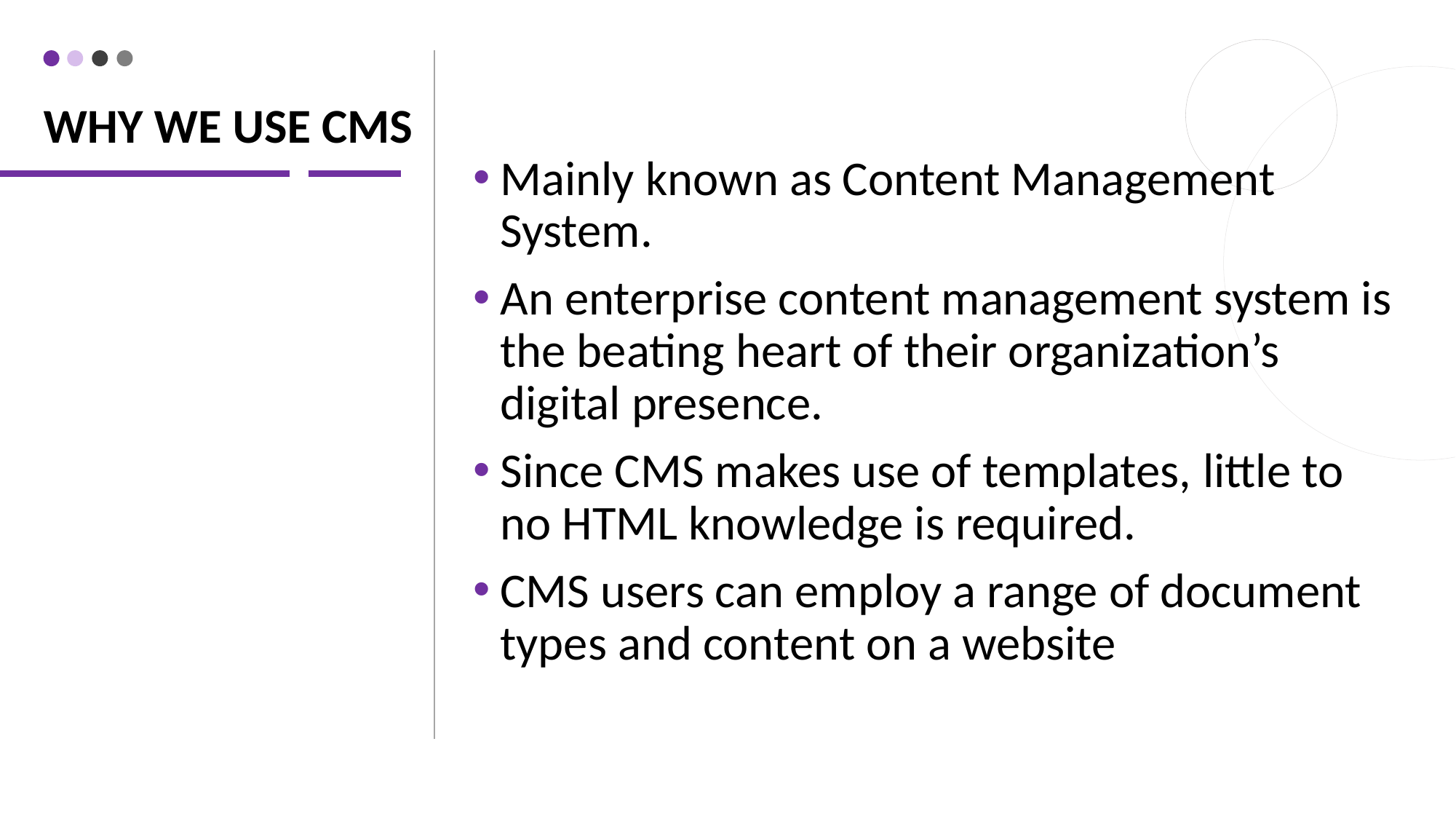

# Why we use cms
Mainly known as Content Management System.
An enterprise content management system is the beating heart of their organization’s digital presence.
Since CMS makes use of templates, little to no HTML knowledge is required.
CMS users can employ a range of document types and content on a website